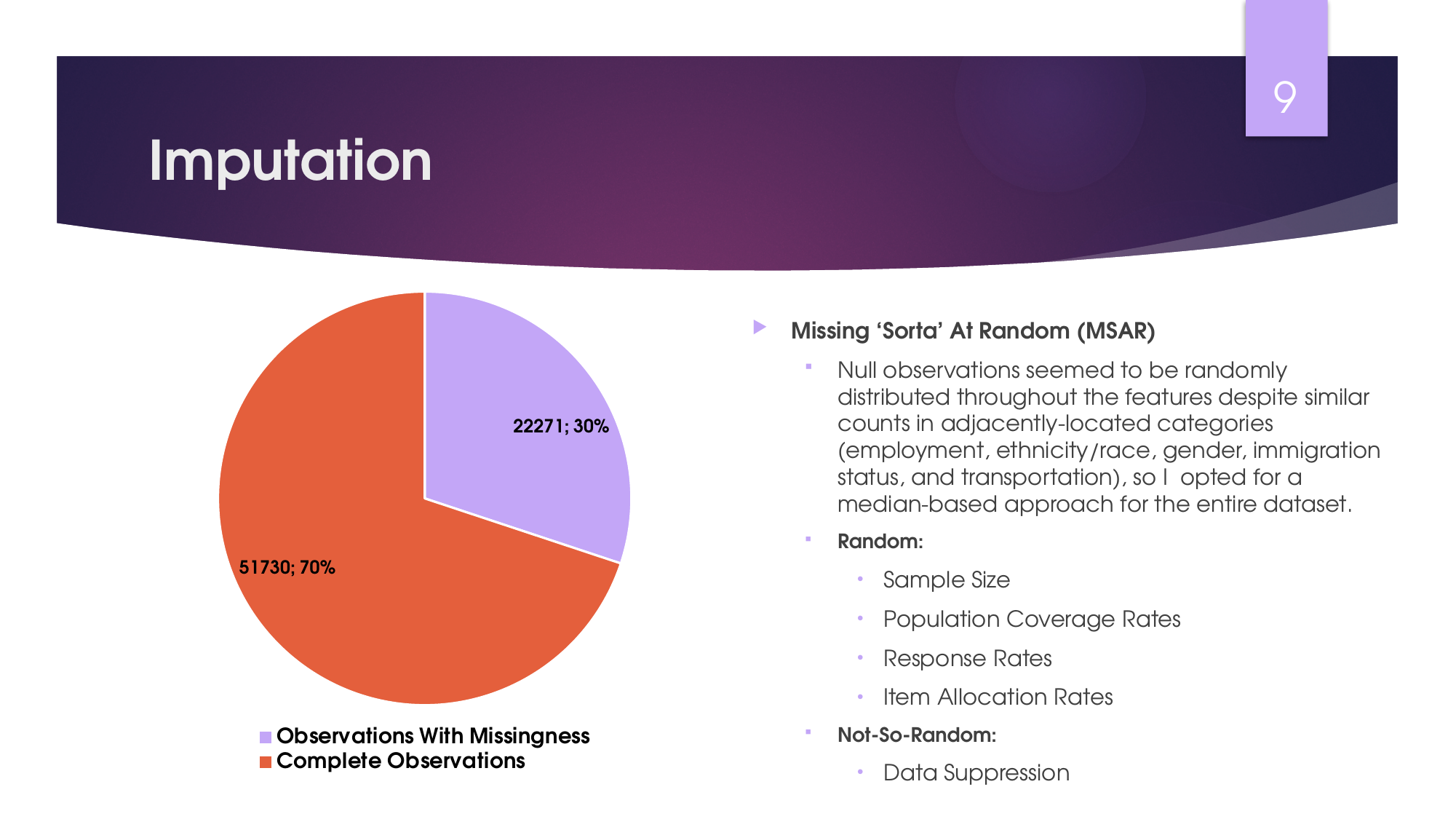

9
# Imputation

### Chart

| Category |  |
|---|---|
| Observations With Missingness | 22271.0 |
| Complete Observations | 51730.0 |
Missing ‘Sorta’ At Random (MSAR)
Null observations seemed to be randomly distributed throughout the features despite similar counts in adjacently-located categories (employment, ethnicity/race, gender, immigration status, and transportation), so I  opted for a median-based approach for the entire dataset.
Random:
Sample Size
Population Coverage Rates
Response Rates
Item Allocation Rates
Not-So-Random:
Data Suppression